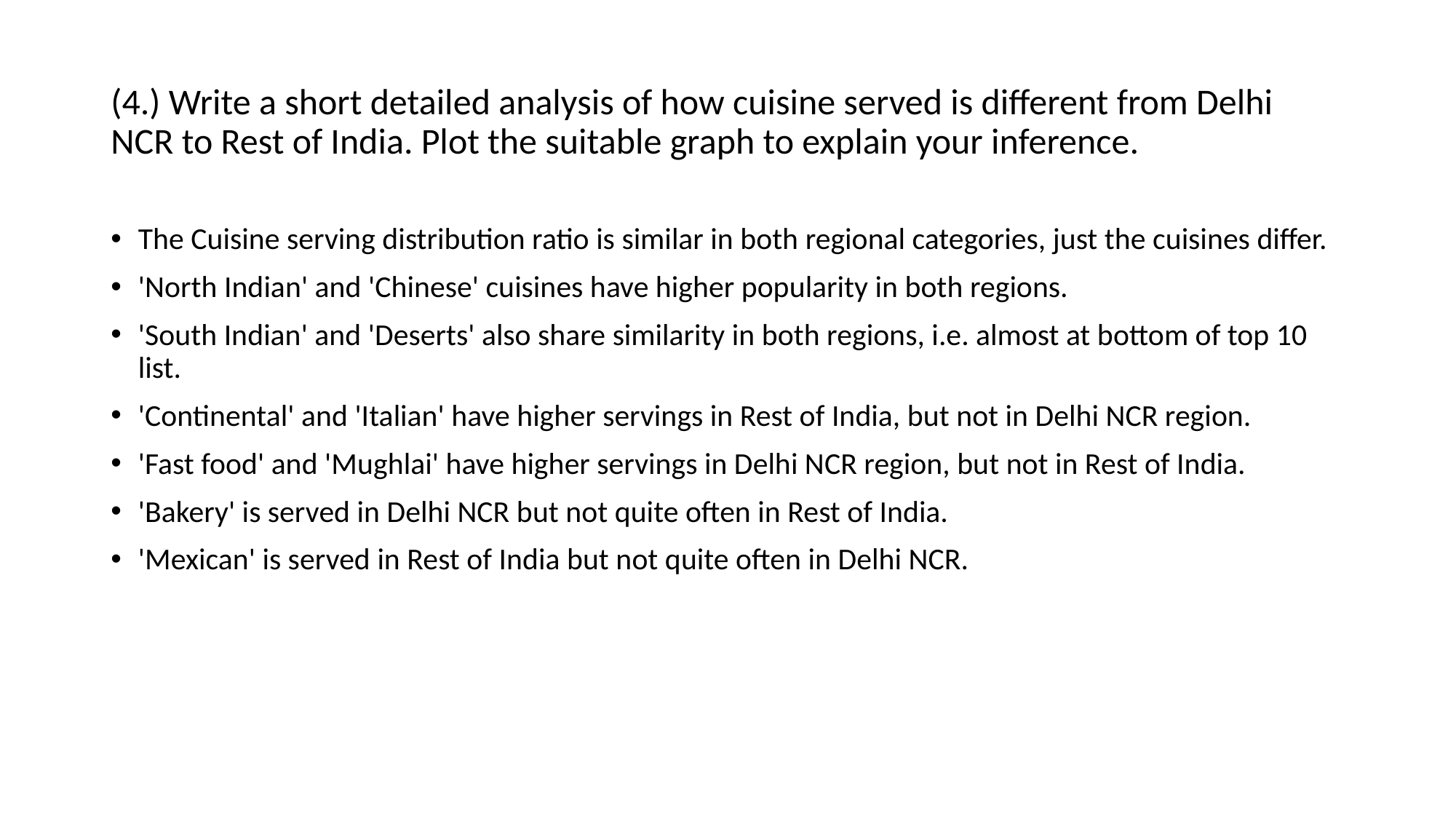

# (4.) Write a short detailed analysis of how cuisine served is different from Delhi NCR to Rest of India. Plot the suitable graph to explain your inference.
The Cuisine serving distribution ratio is similar in both regional categories, just the cuisines differ.
'North Indian' and 'Chinese' cuisines have higher popularity in both regions.
'South Indian' and 'Deserts' also share similarity in both regions, i.e. almost at bottom of top 10 list.
'Continental' and 'Italian' have higher servings in Rest of India, but not in Delhi NCR region.
'Fast food' and 'Mughlai' have higher servings in Delhi NCR region, but not in Rest of India.
'Bakery' is served in Delhi NCR but not quite often in Rest of India.
'Mexican' is served in Rest of India but not quite often in Delhi NCR.